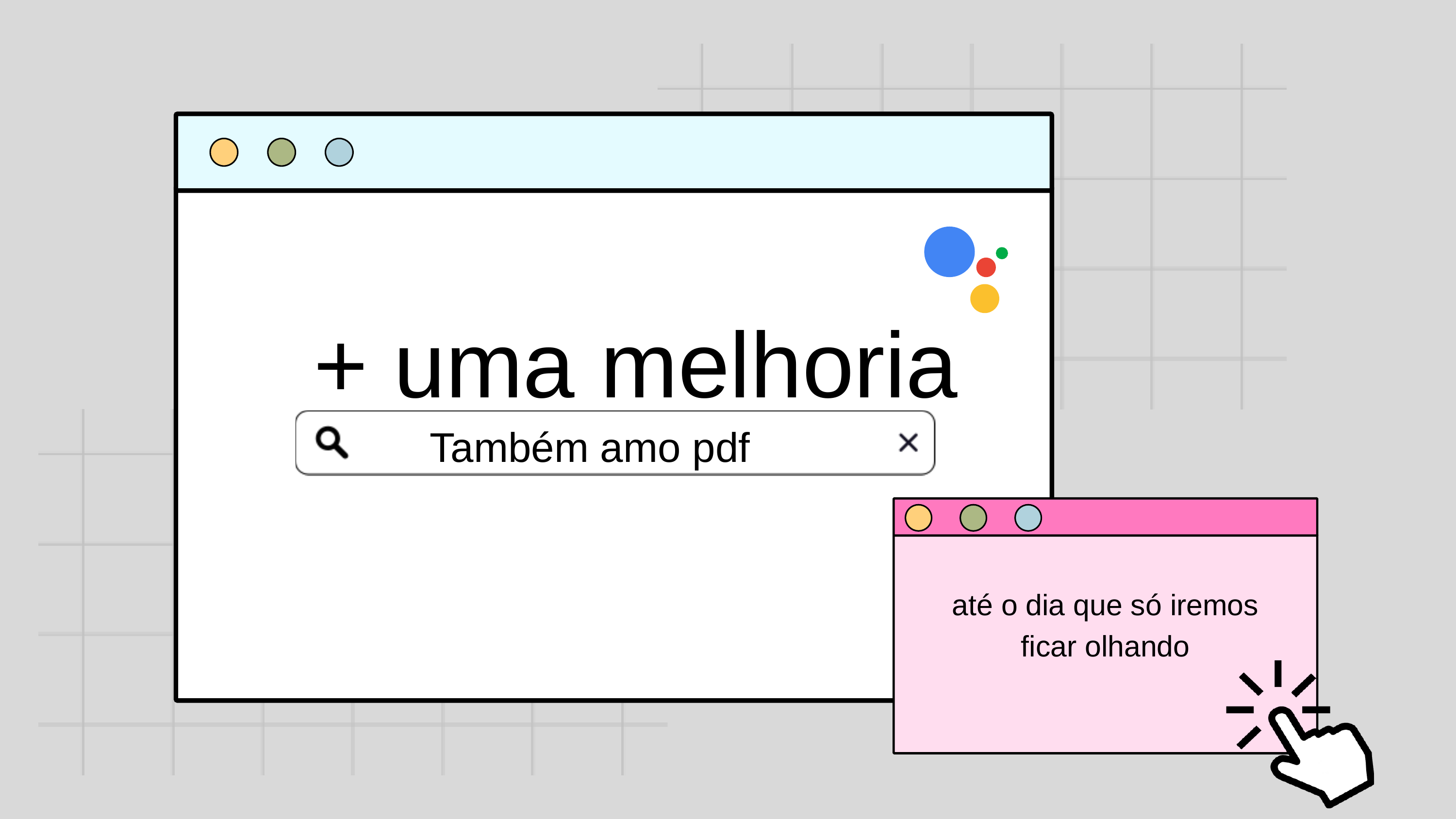

+ uma melhoria

Também amo pdf

até o dia que só iremos ficar olhando